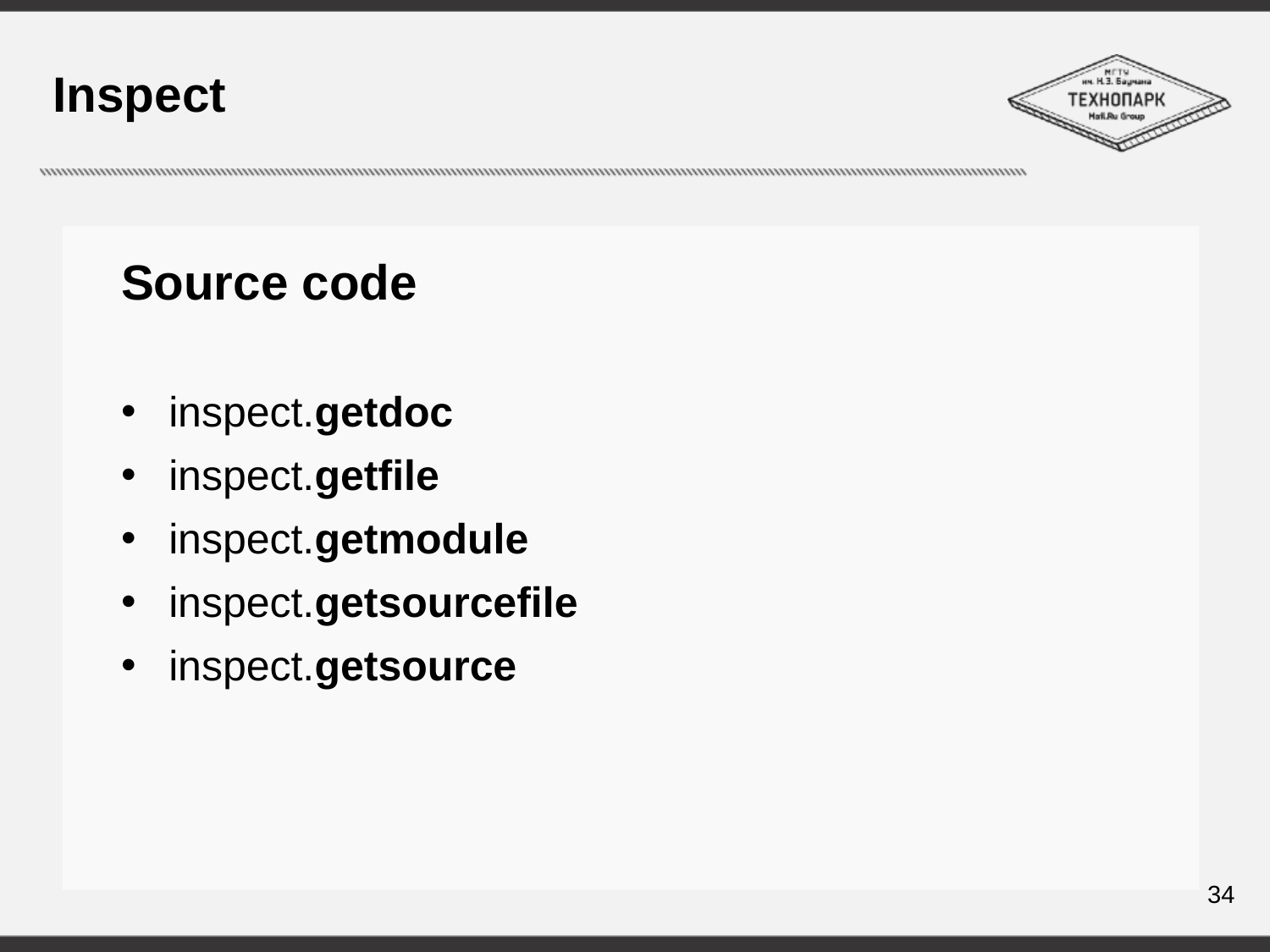

# Inspect
Source code
inspect.getdoc
inspect.getfile
inspect.getmodule
inspect.getsourcefile
inspect.getsource
34